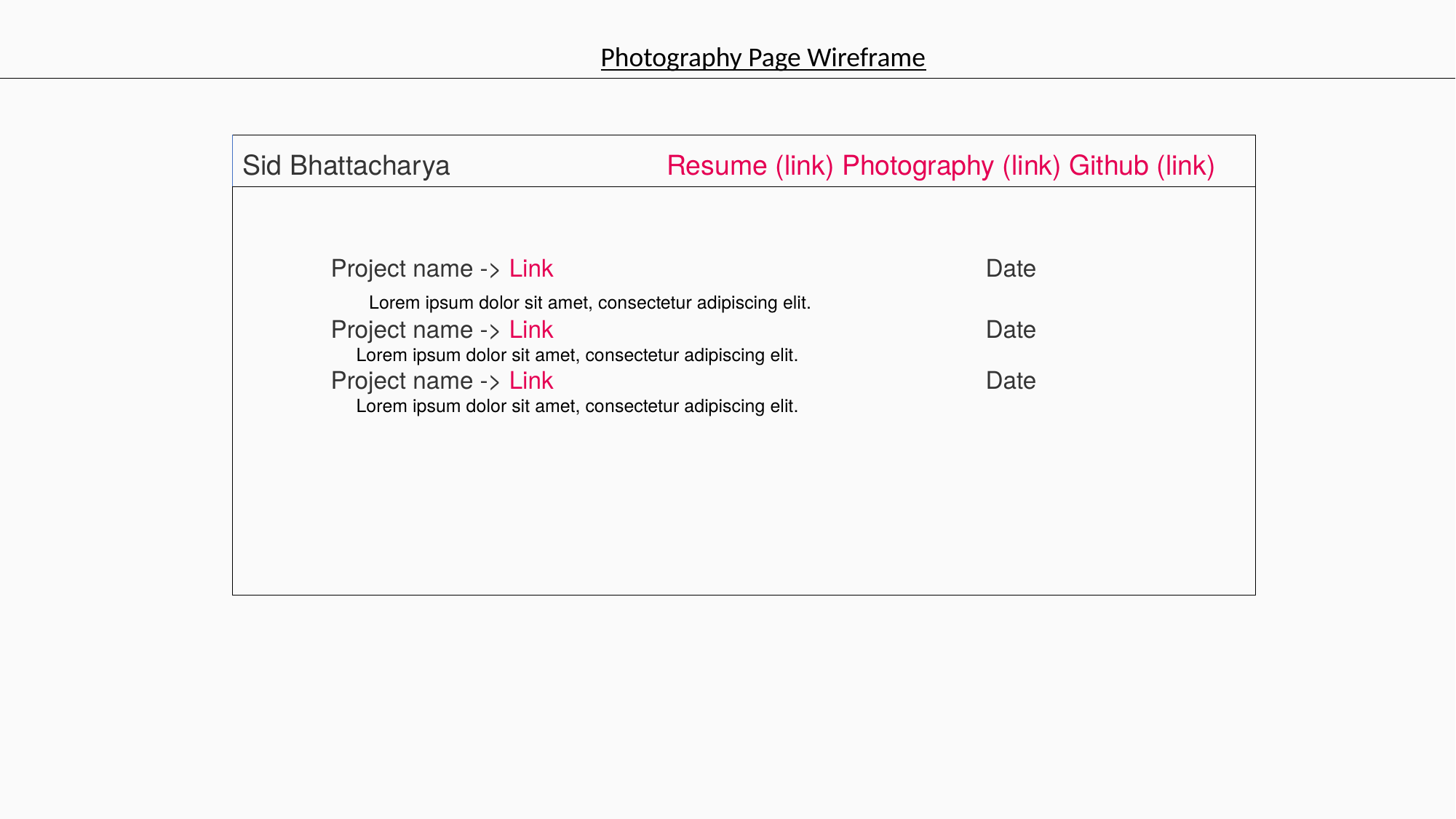

Photography Page Wireframe
Sid Bhattacharya
Resume (link) Photography (link) Github (link)
Project name -> Link				Date
     Lorem ipsum dolor sit amet, consectetur adipiscing elit.
Project name -> Link 				Date
     Lorem ipsum dolor sit amet, consectetur adipiscing elit.
Project name -> Link 				Date
     Lorem ipsum dolor sit amet, consectetur adipiscing elit.